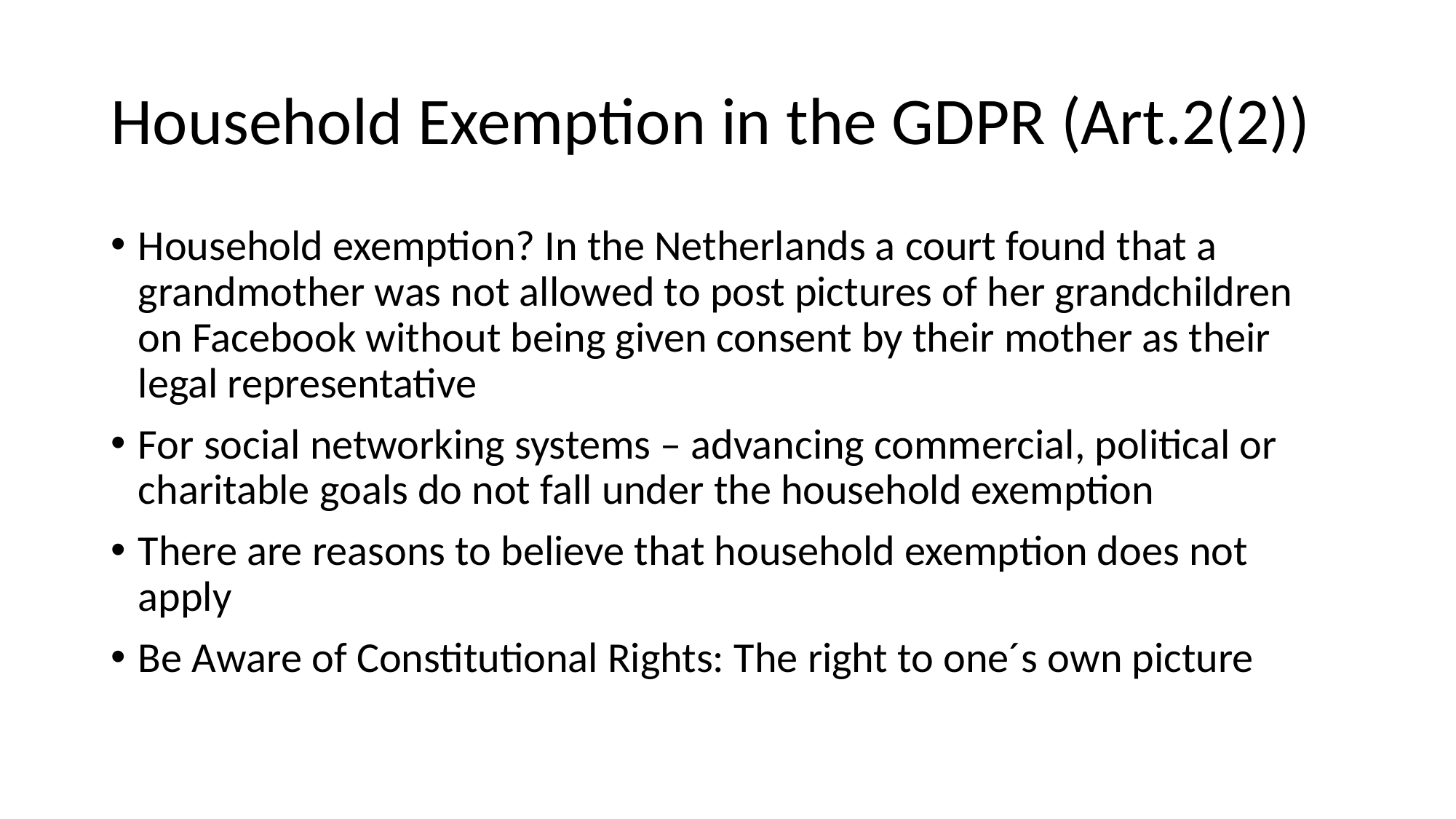

# Household Exemption in the GDPR (Art.2(2))
Household exemption? In the Netherlands a court found that a grandmother was not allowed to post pictures of her grandchildren on Facebook without being given consent by their mother as their legal representative
For social networking systems – advancing commercial, political or charitable goals do not fall under the household exemption
There are reasons to believe that household exemption does not apply
Be Aware of Constitutional Rights: The right to one´s own picture